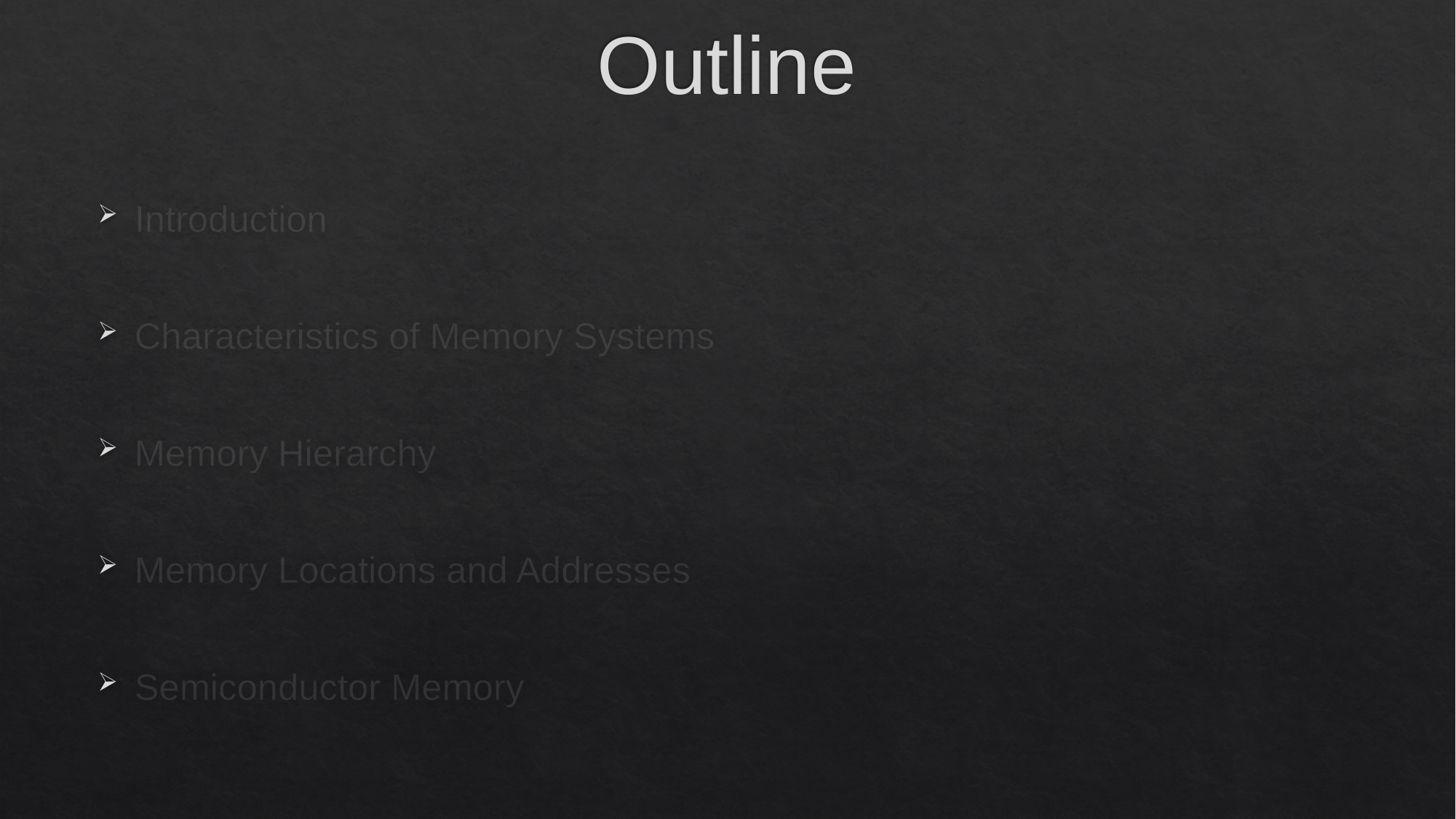

# Outline
Introduction

Characteristics of Memory Systems

Memory Hierarchy

Memory Locations and Addresses

Semiconductor Memory